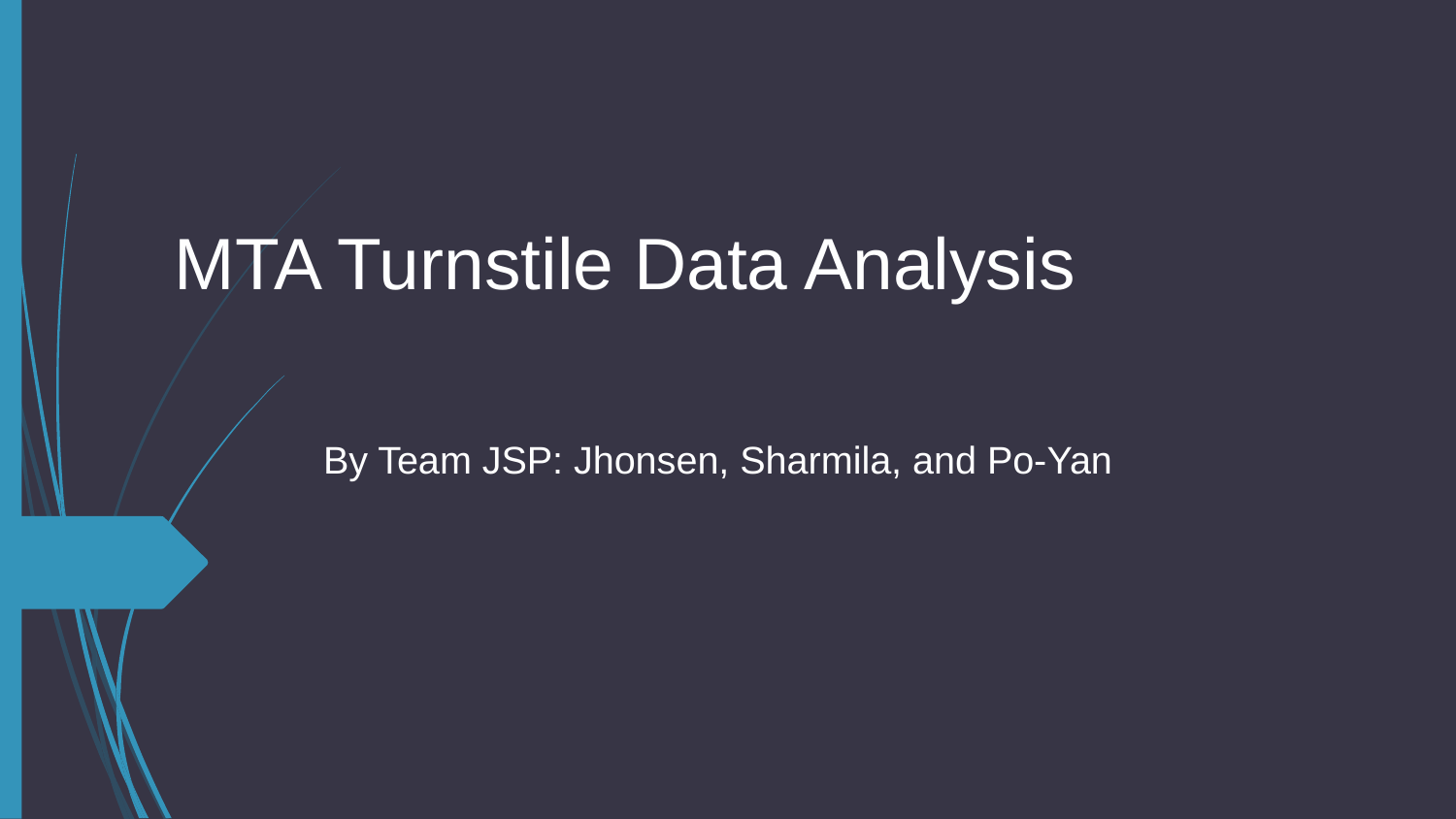

# MTA Turnstile Data Analysis By Team JSP: Jhonsen, Sharmila, and Po-Yan